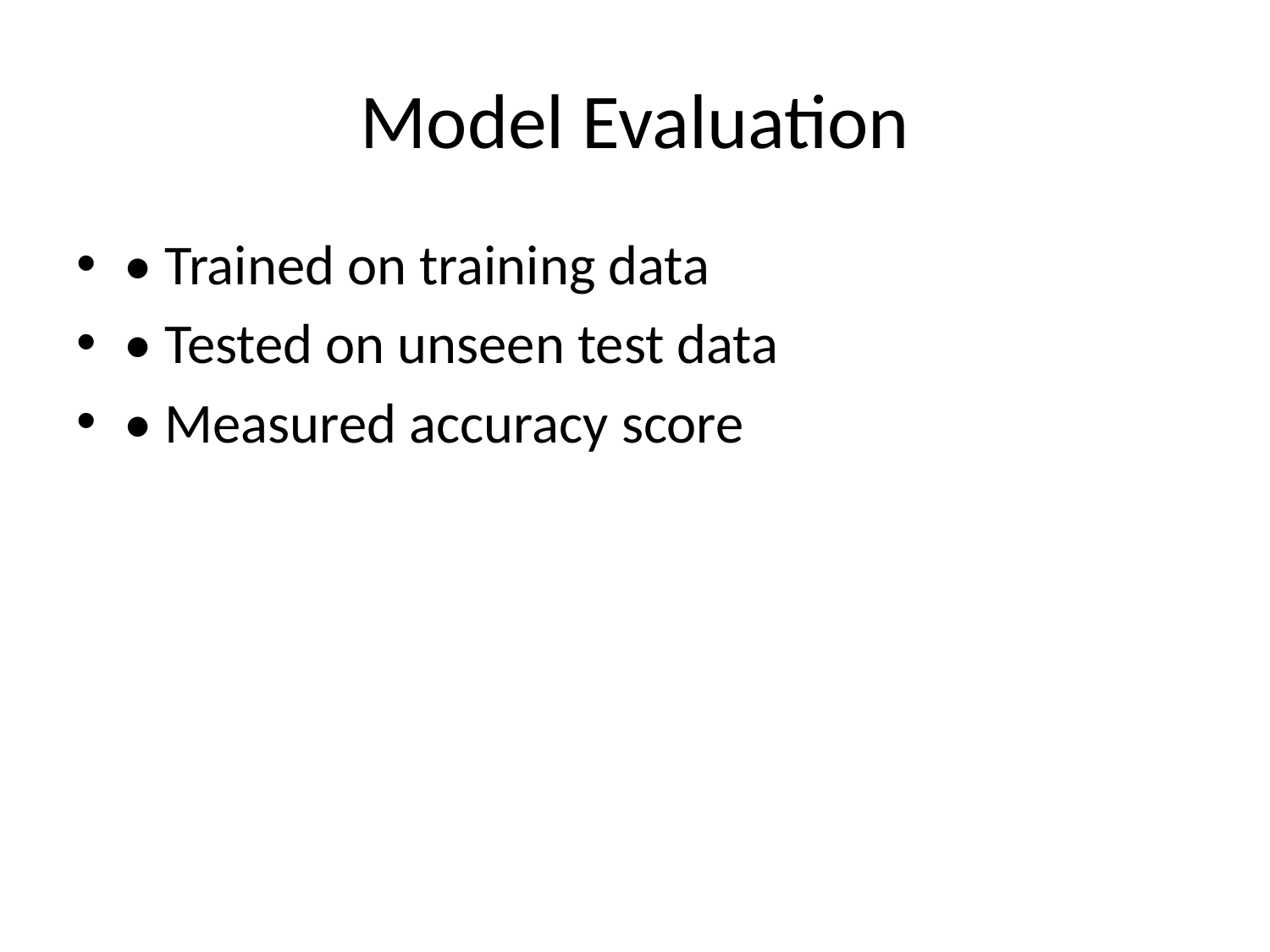

# Model Evaluation
• Trained on training data
• Tested on unseen test data
• Measured accuracy score